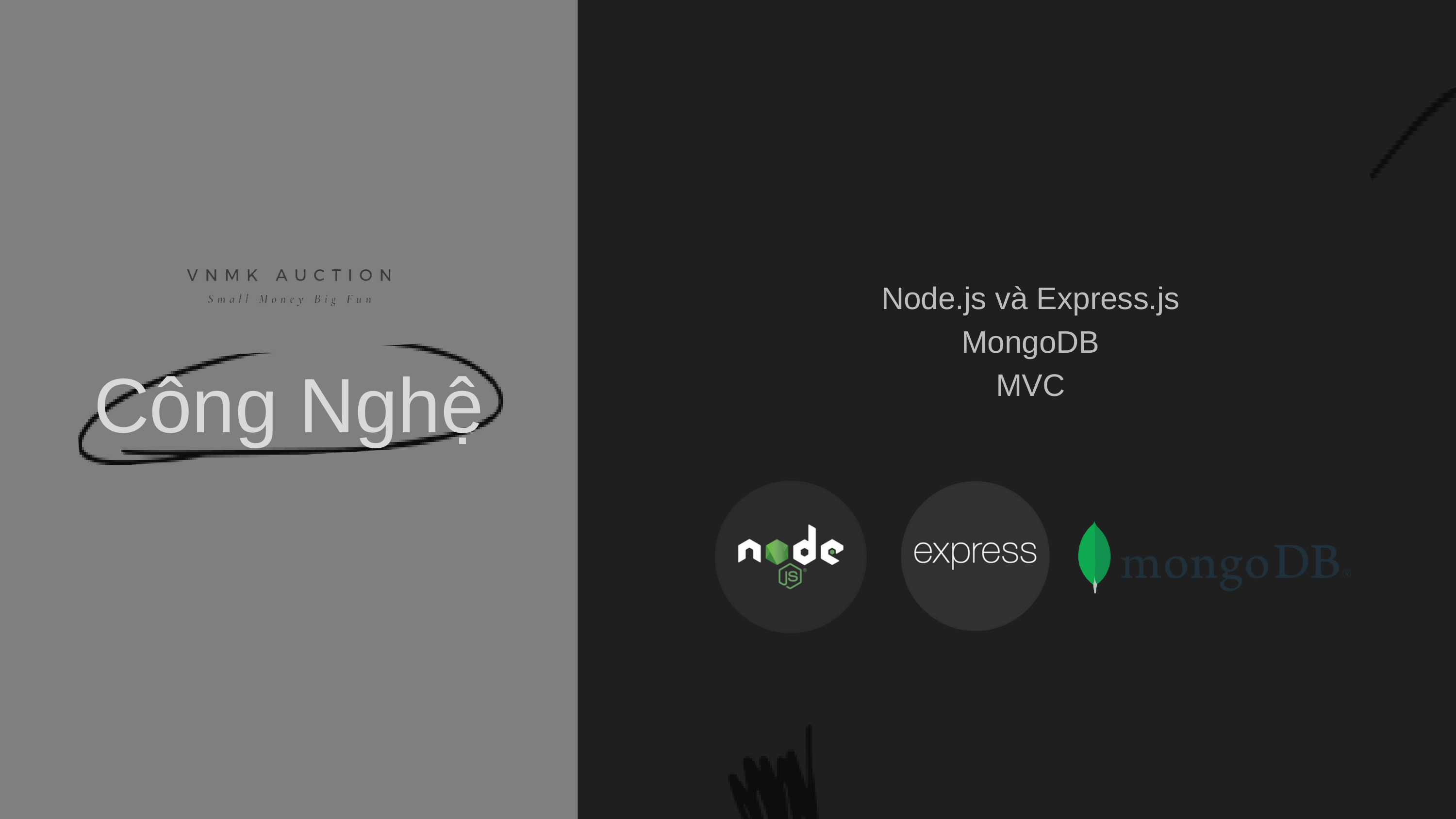

Node.js và Express.js
MongoDB
MVC

Công Nghệ